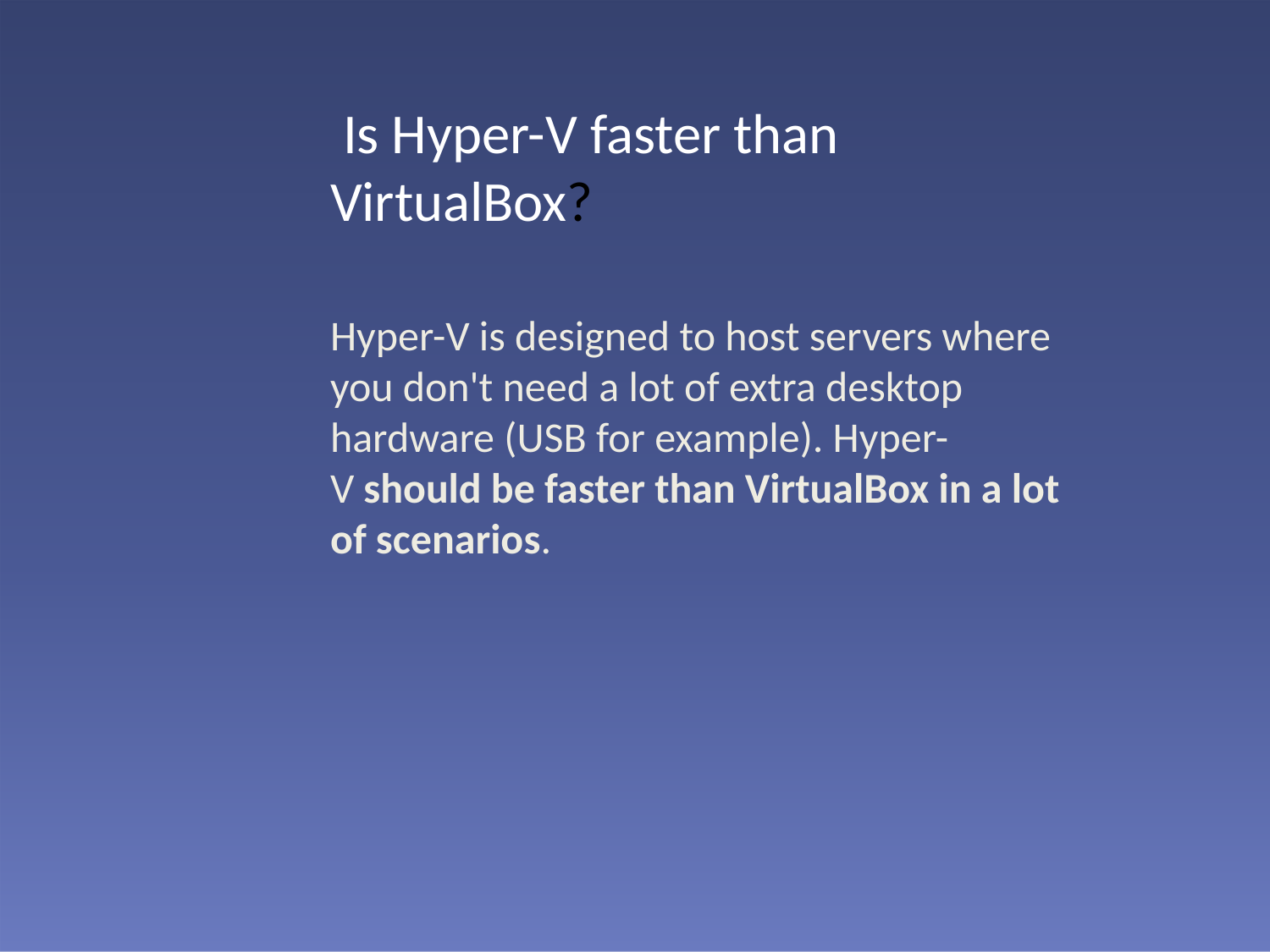

Is Hyper-V faster than VirtualBox?

Hyper-V is designed to host servers where you don't need a lot of extra desktop hardware (USB for example). Hyper-V should be faster than VirtualBox in a lot of scenarios.